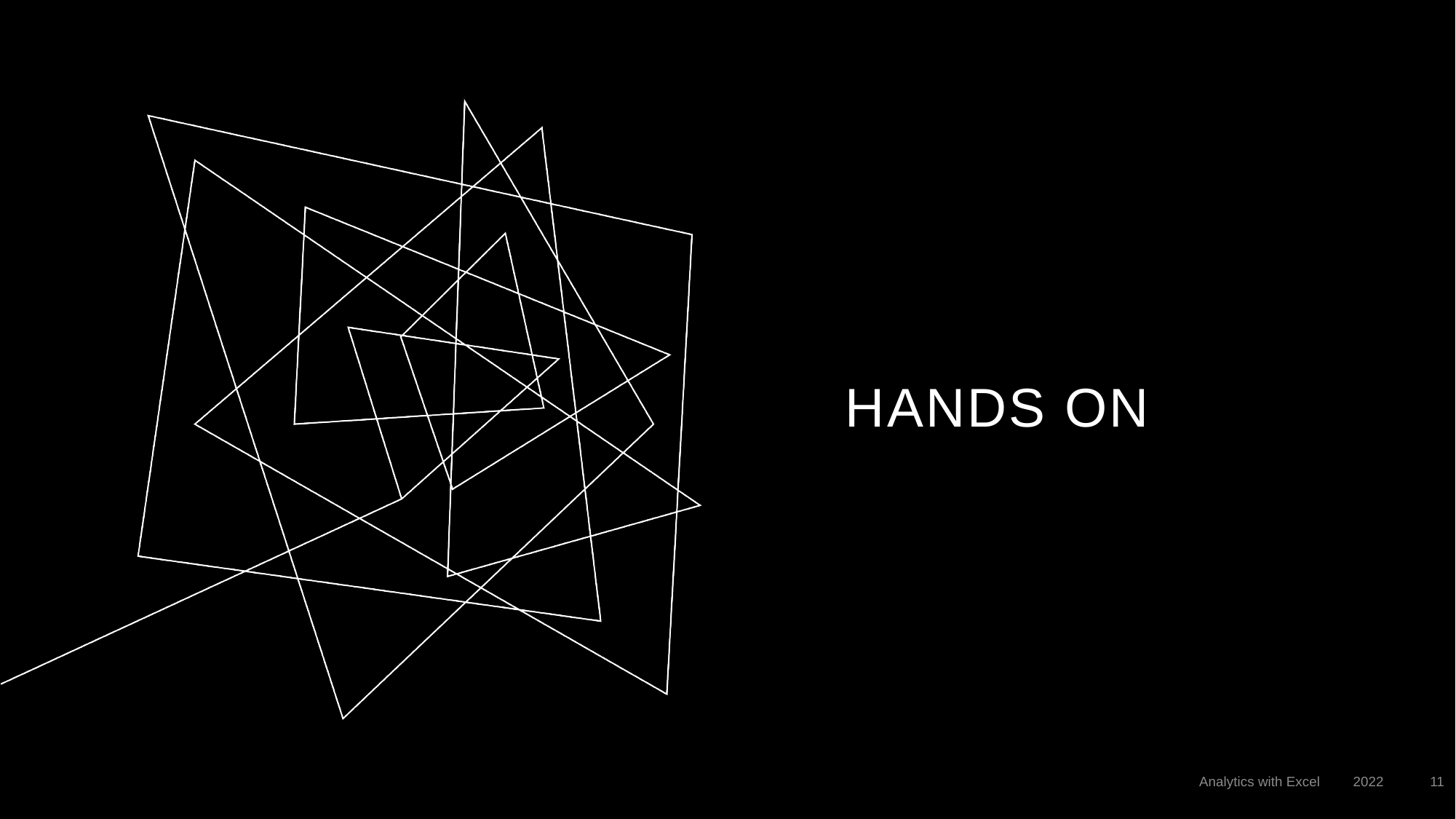

# Hands on
Analytics with Excel
2022
11